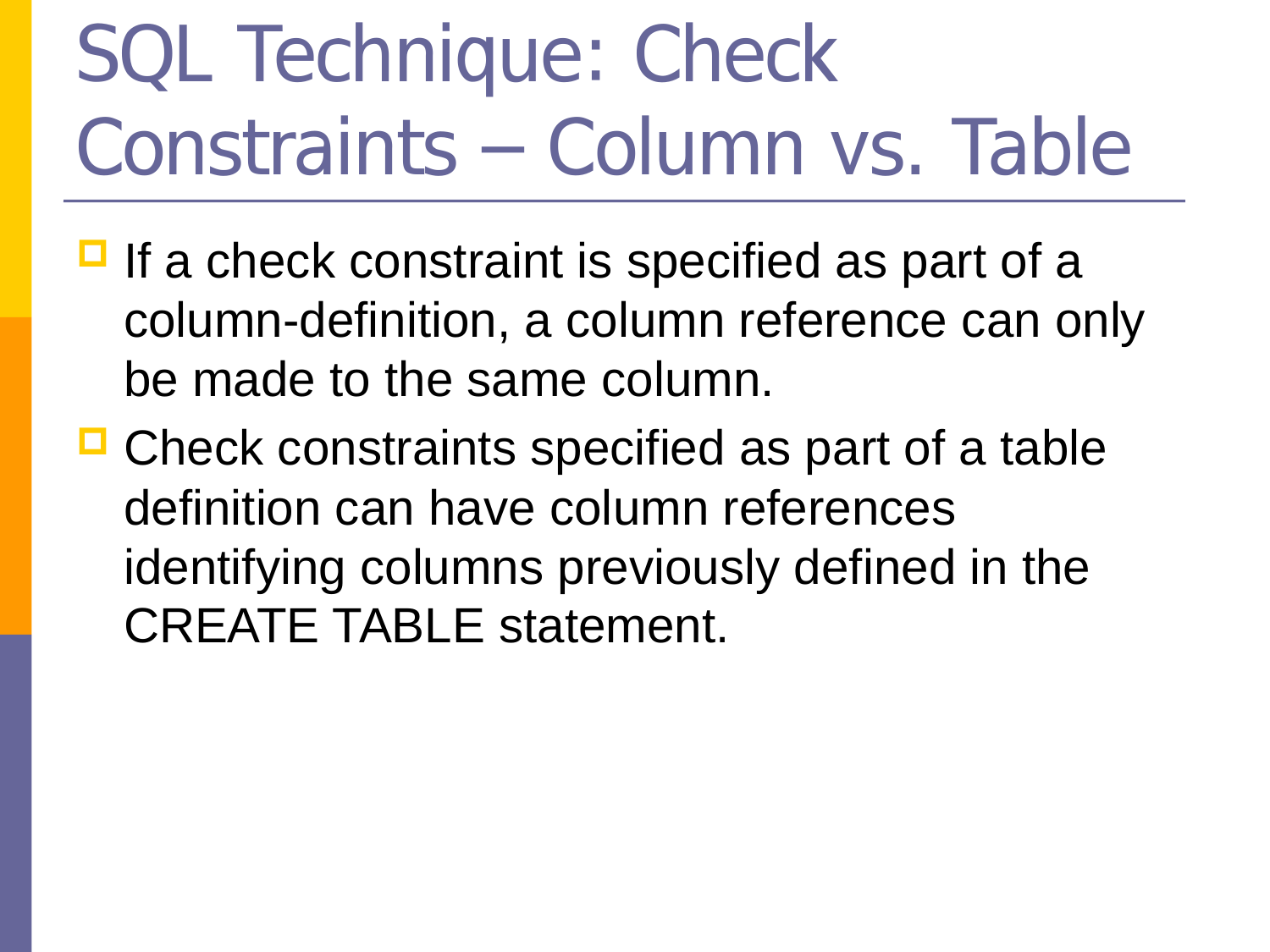

# SQL Technique: Check Constraints – Column vs. Table
If a check constraint is specified as part of a column-definition, a column reference can only be made to the same column.
Check constraints specified as part of a table definition can have column references identifying columns previously defined in the CREATE TABLE statement.